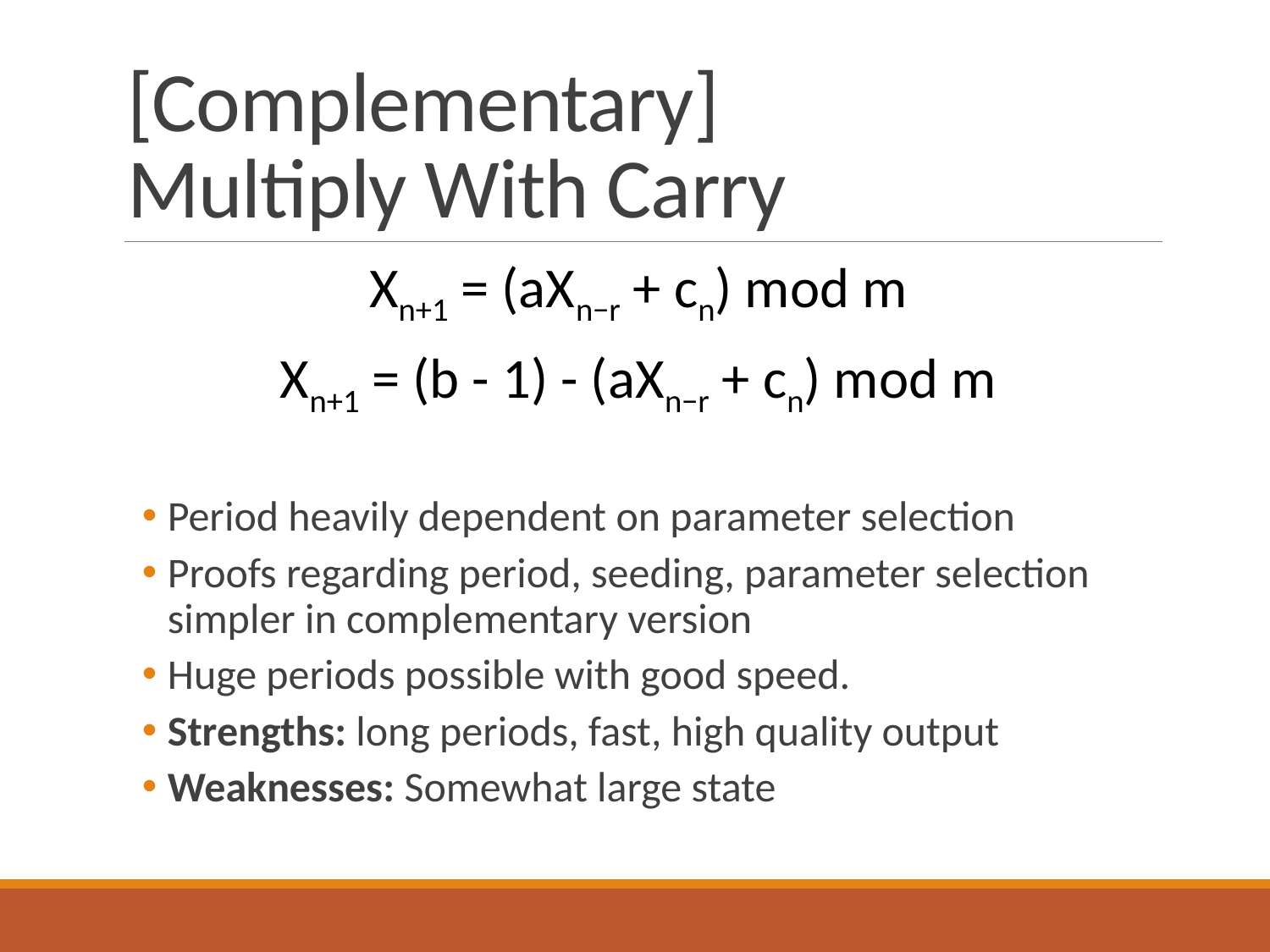

# [Complementary] Multiply With Carry
Xn+1 = (aXn−r + cn) mod m
Xn+1 = (b - 1) - (aXn−r + cn) mod m

Period heavily dependent on parameter selection
Proofs regarding period, seeding, parameter selection simpler in complementary version
Huge periods possible with good speed.
Strengths: long periods, fast, high quality output
Weaknesses: Somewhat large state